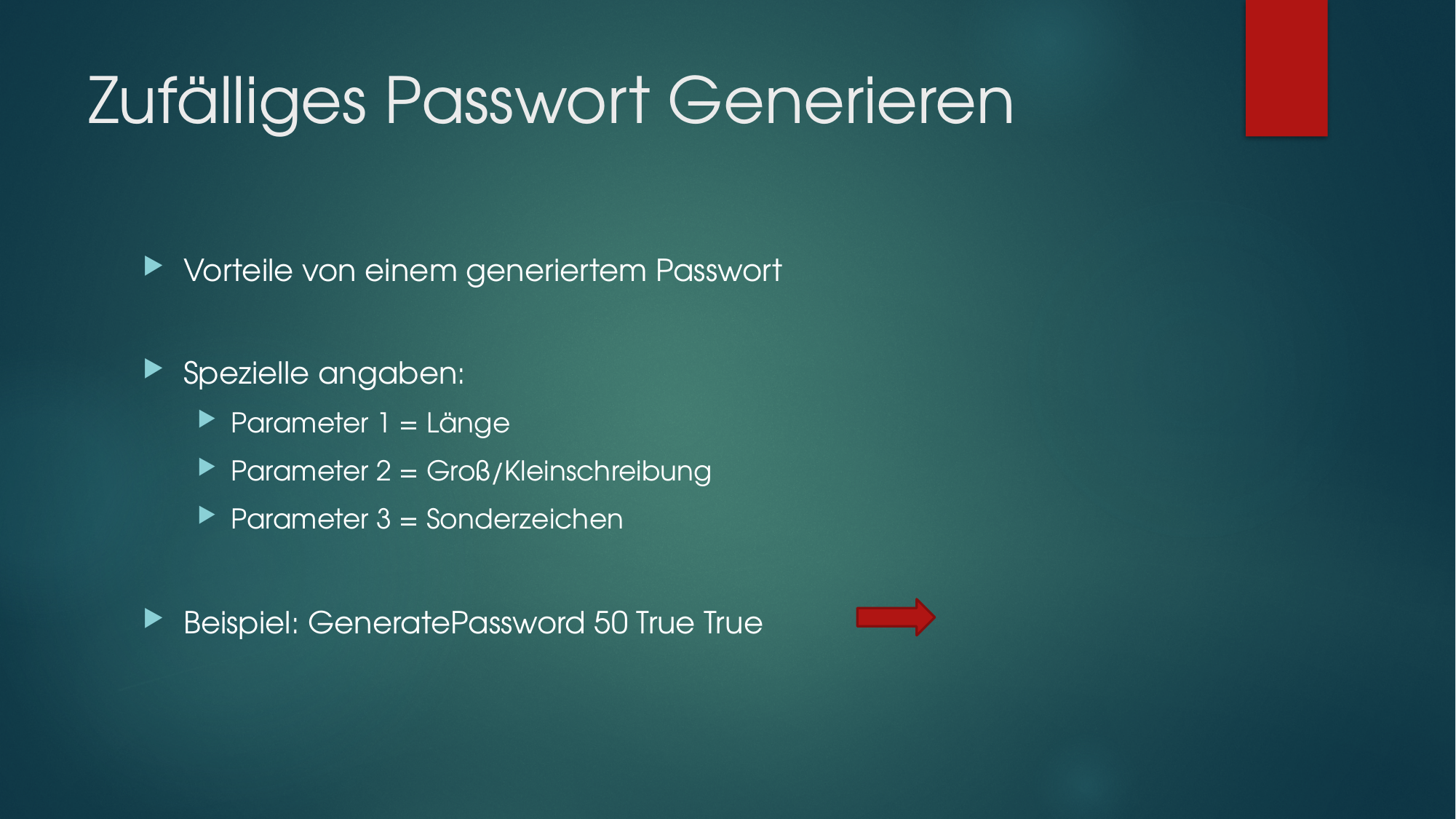

# Zufälliges Passwort Generieren
Vorteile von einem generiertem Passwort

Spezielle angaben:
Parameter 1 = Länge
Parameter 2 = Groß/Kleinschreibung
Parameter 3 = Sonderzeichen

Beispiel: GeneratePassword 50 True True